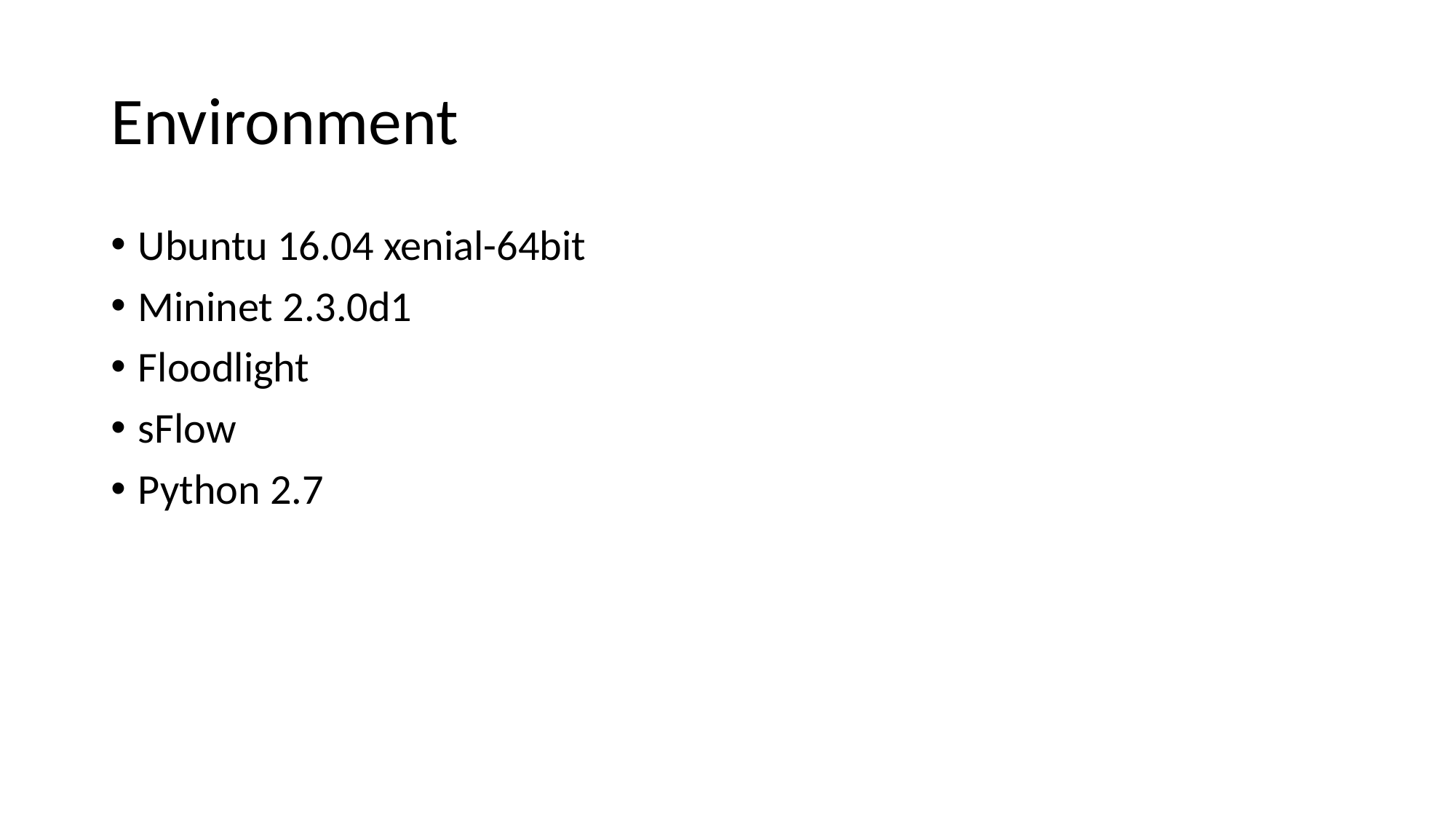

# Environment
Ubuntu 16.04 xenial-64bit
Mininet 2.3.0d1
Floodlight
sFlow
Python 2.7